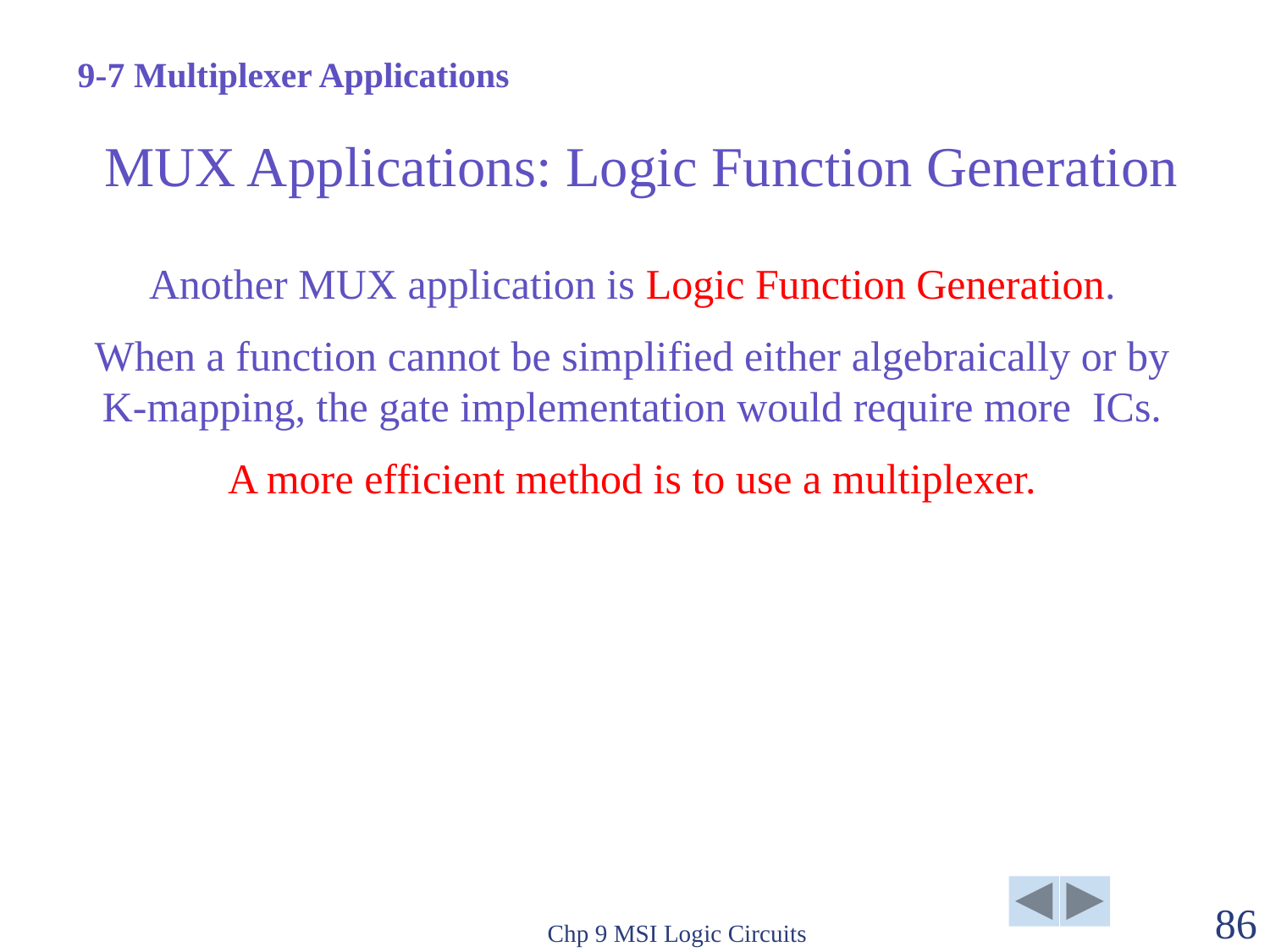

9-7 Multiplexer Applications
# MUX Applications: Logic Function Generation
Another MUX application is Logic Function Generation.
When a function cannot be simplified either algebraically or by K-mapping, the gate implementation would require more  ICs.
A more efficient method is to use a multiplexer.

Chp 9 MSI Logic Circuits
86